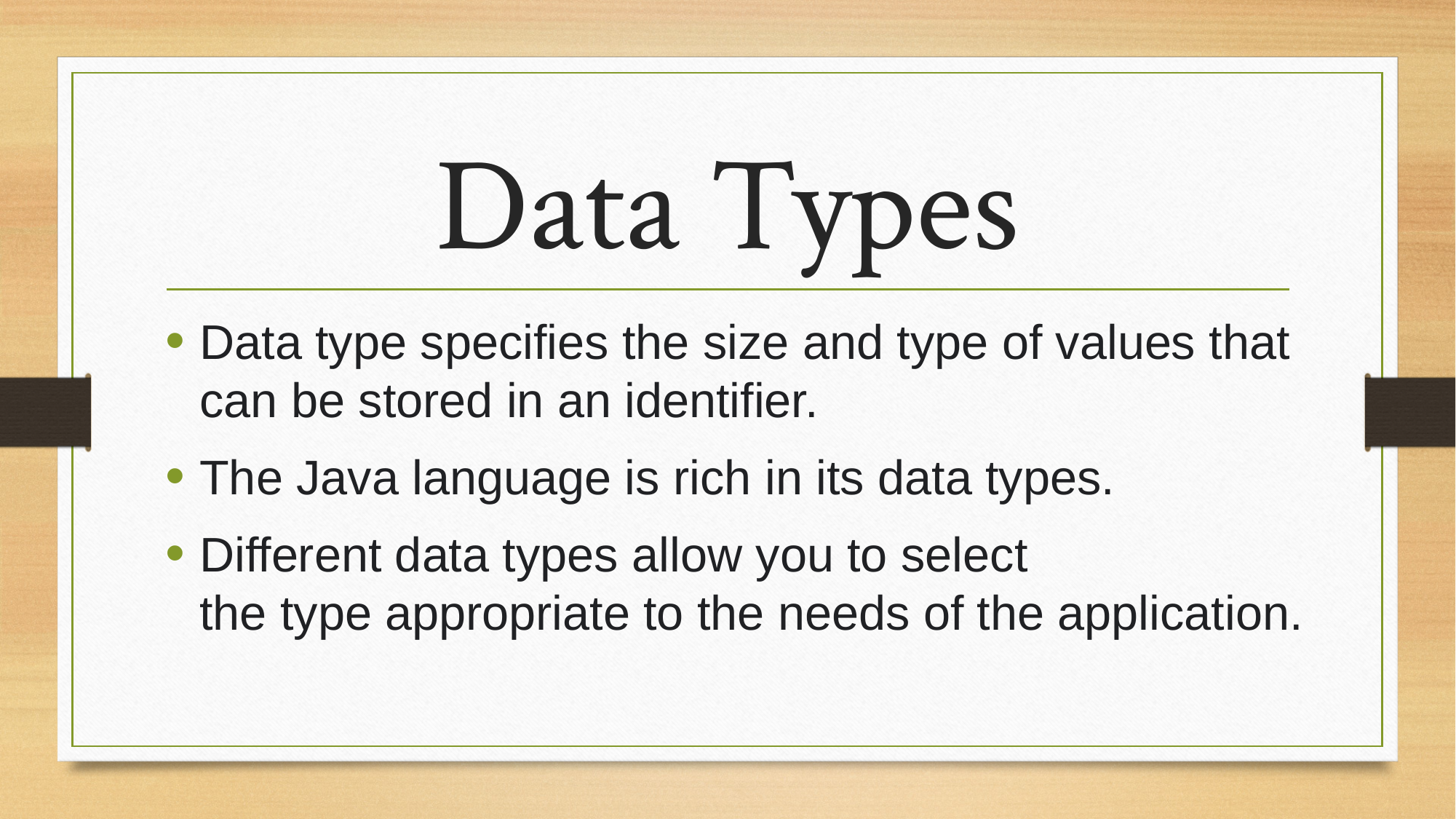

# Data Types
Data type specifies the size and type of values that can be stored in an identifier.
The Java language is rich in its data types.
Different data types allow you to select the type appropriate to the needs of the application.